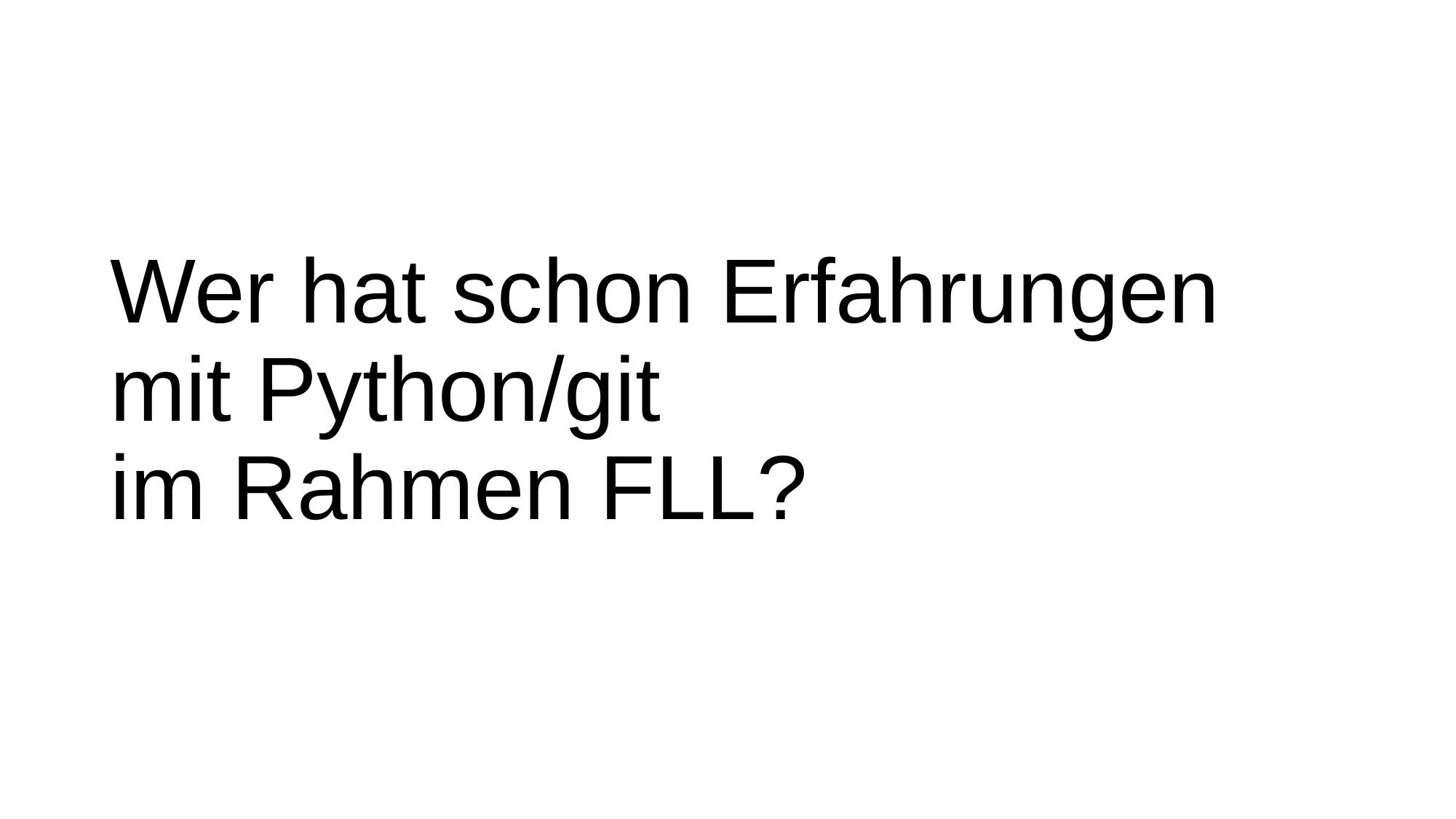

# Wer hat schon Erfahrungen mit Python/git im Rahmen FLL?